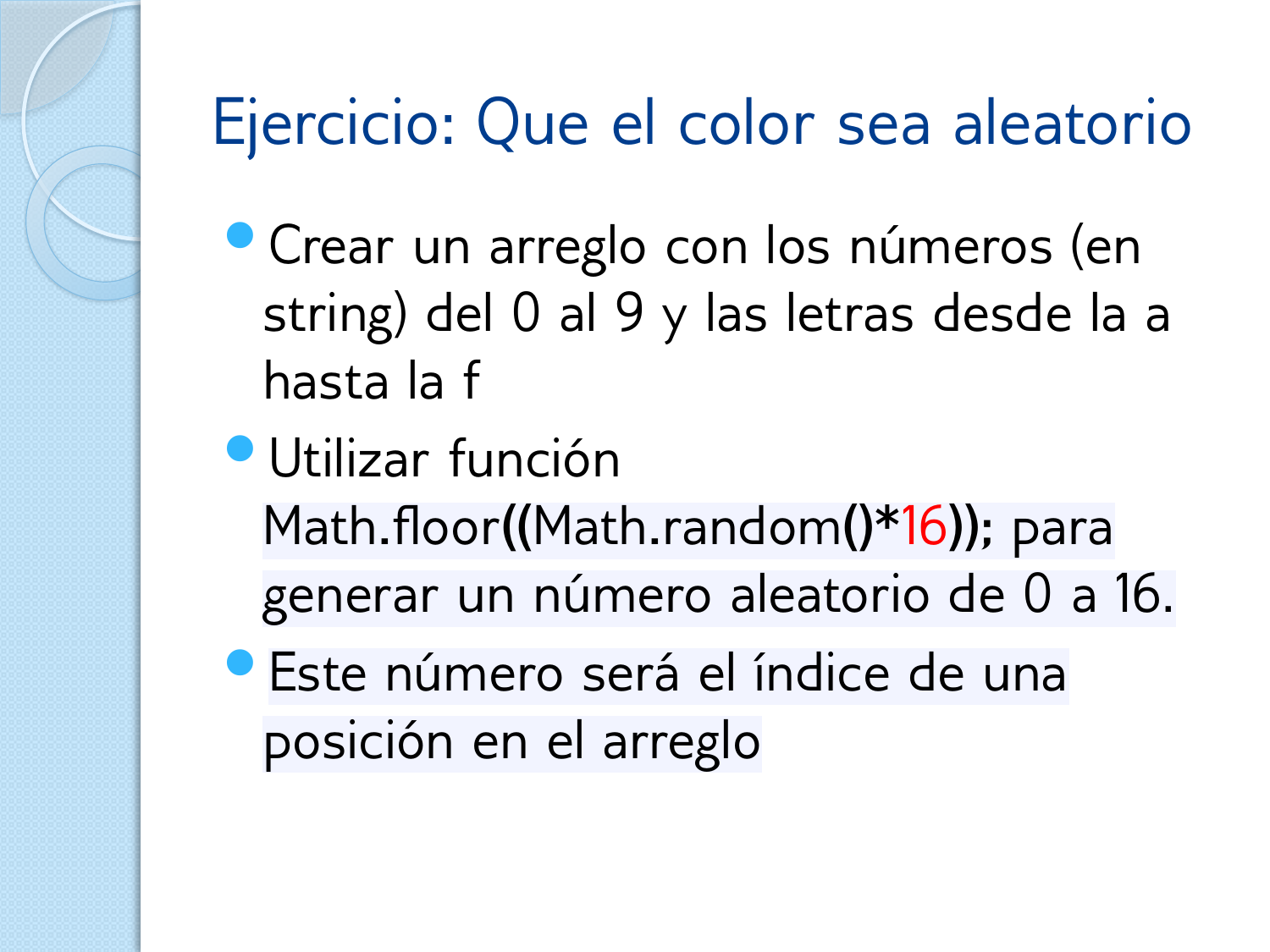

# Ejercicio: Que el color sea aleatorio
Crear un arreglo con los números (en string) del 0 al 9 y las letras desde la a hasta la f
Utilizar función Math.floor((Math.random()*16)); para generar un número aleatorio de 0 a 16.
Este número será el índice de una posición en el arreglo